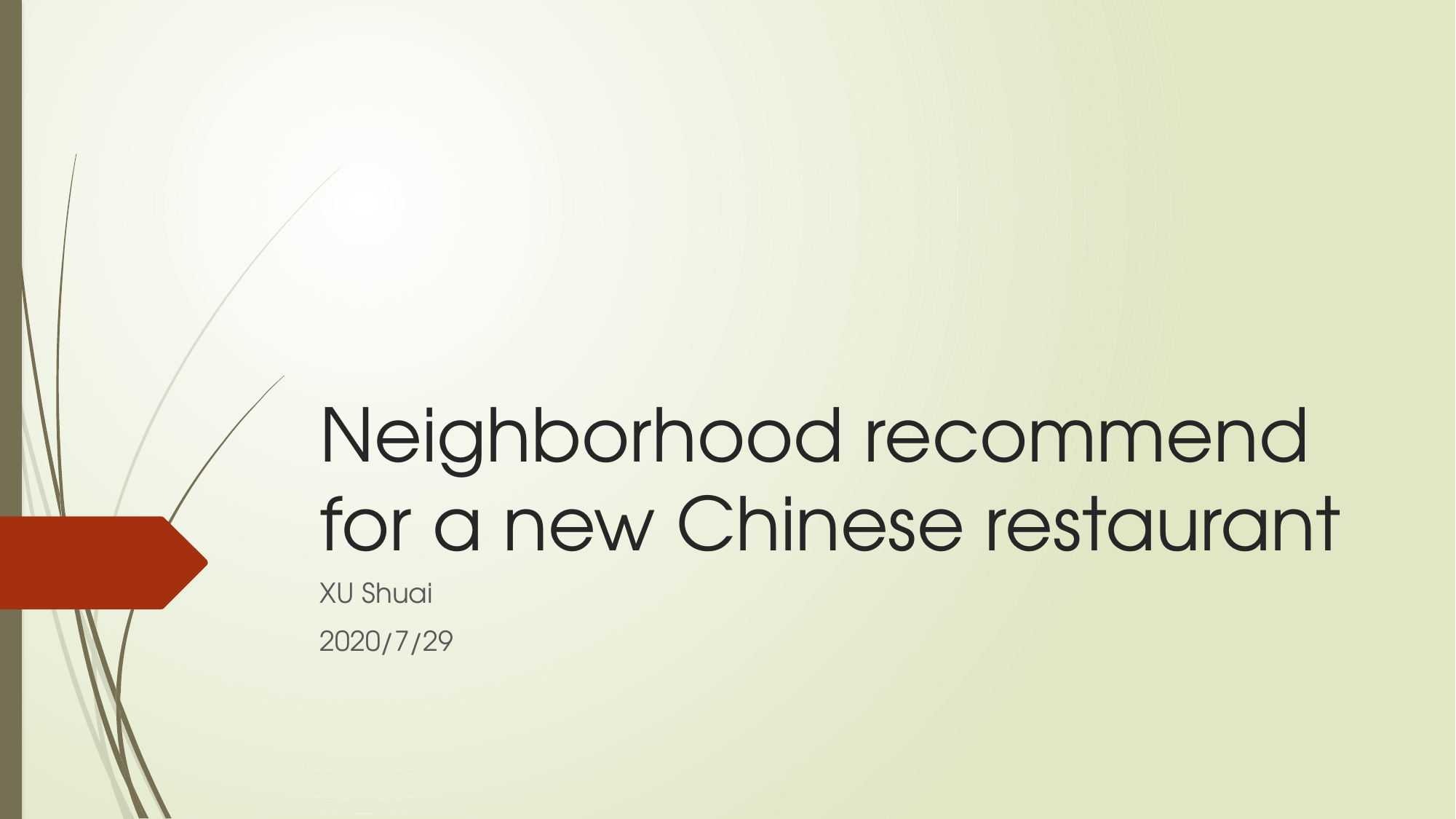

# Neighborhood recommend for a new Chinese restaurant
XU Shuai
2020/7/29